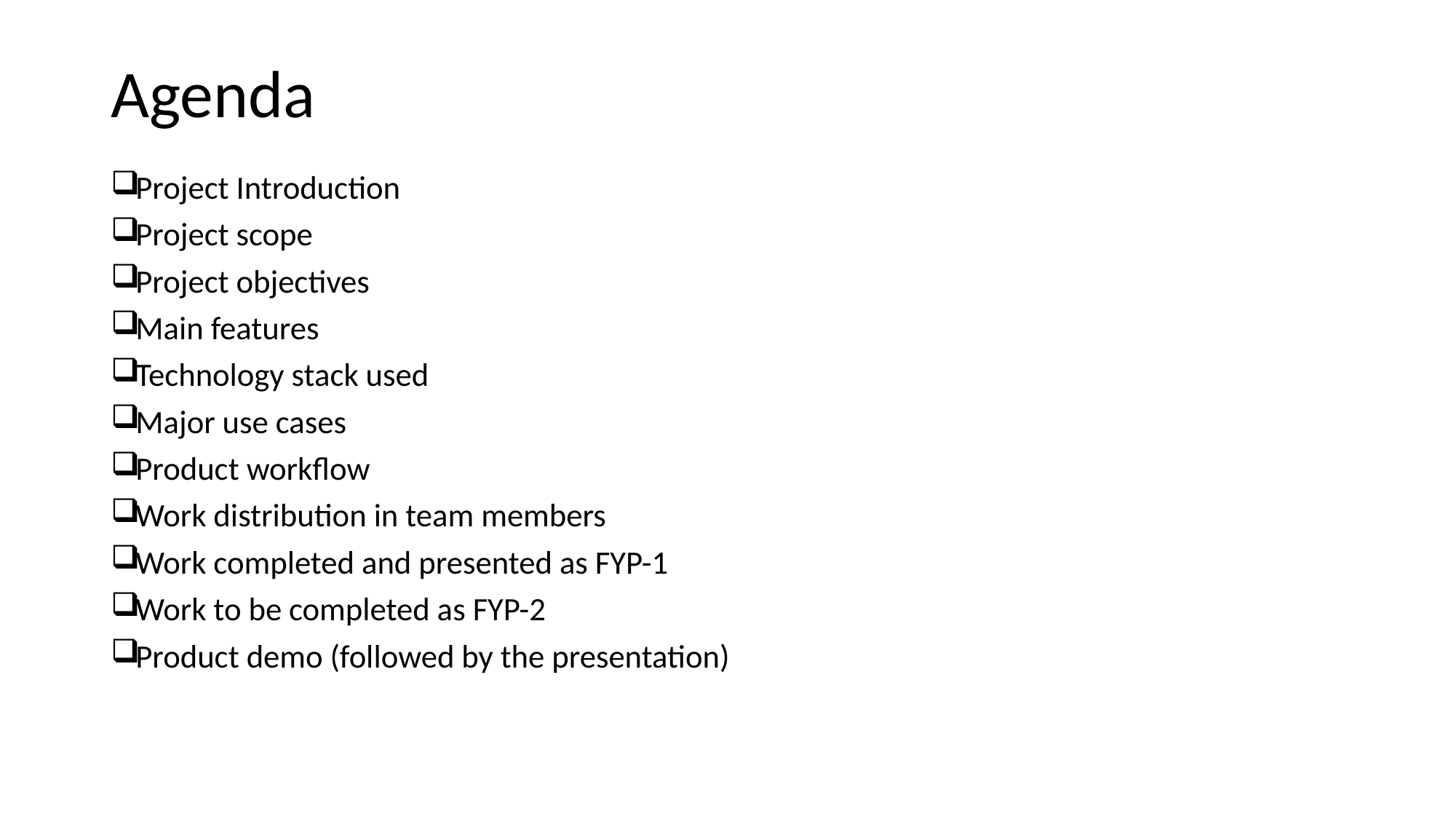

# Agenda
Project Introduction
Project scope
Project objectives
Main features
Technology stack used
Major use cases
Product workflow
Work distribution in team members
Work completed and presented as FYP-1
Work to be completed as FYP-2
Product demo (followed by the presentation)